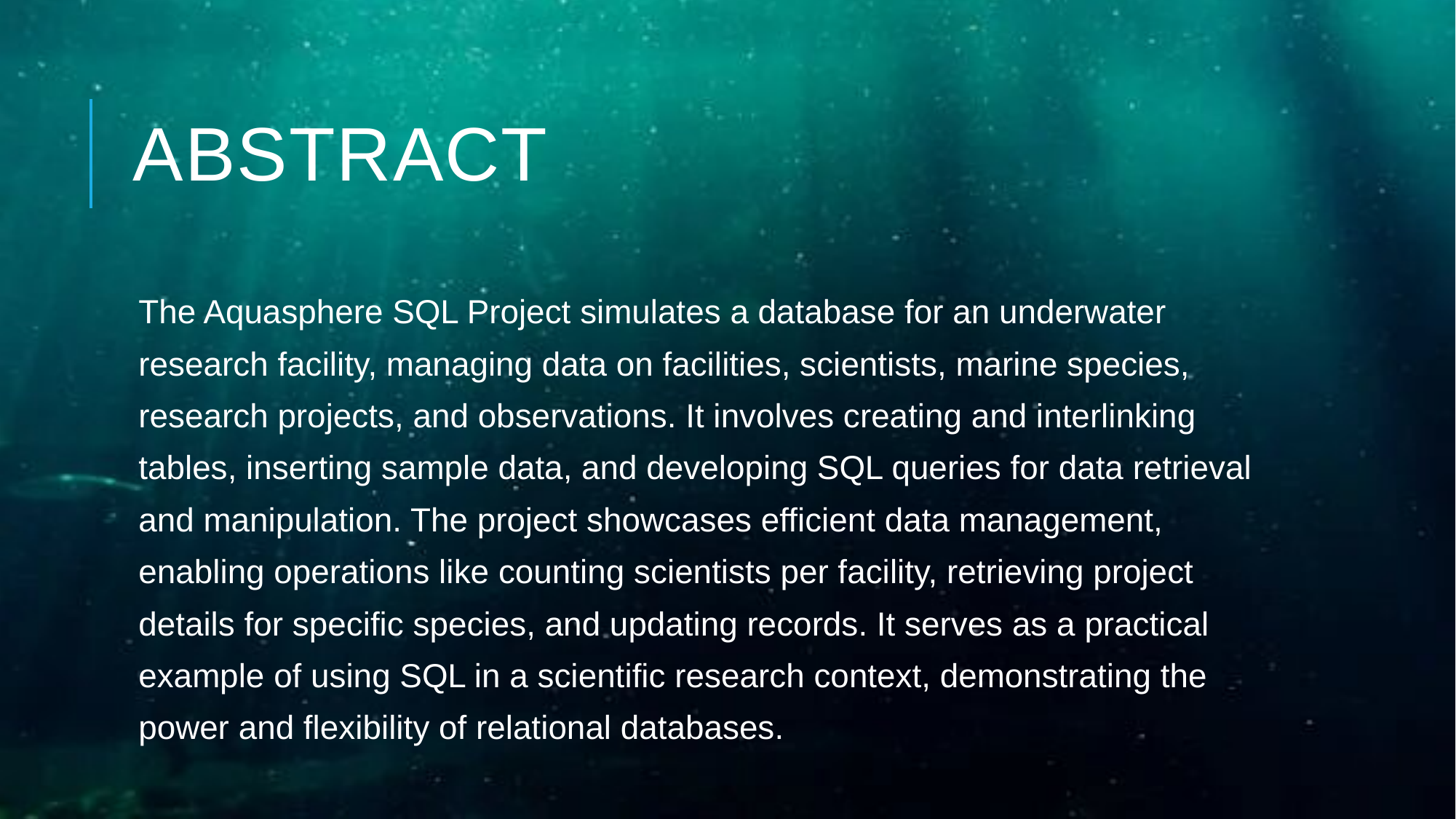

# Abstract
The Aquasphere SQL Project simulates a database for an underwater research facility, managing data on facilities, scientists, marine species, research projects, and observations. It involves creating and interlinking tables, inserting sample data, and developing SQL queries for data retrieval and manipulation. The project showcases efficient data management, enabling operations like counting scientists per facility, retrieving project details for specific species, and updating records. It serves as a practical example of using SQL in a scientific research context, demonstrating the power and flexibility of relational databases.